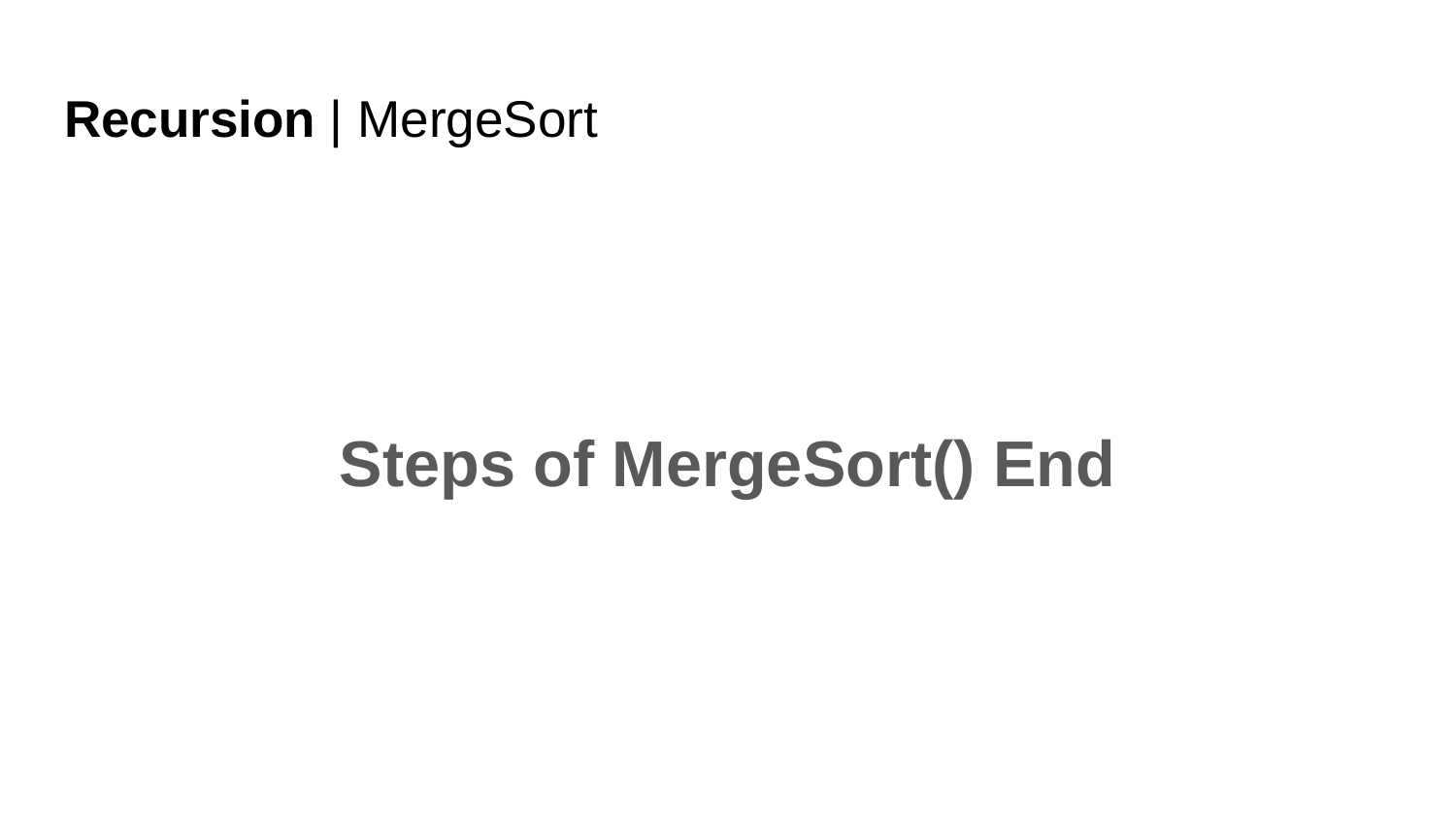

# Recursion | MergeSort
Steps of MergeSort() End